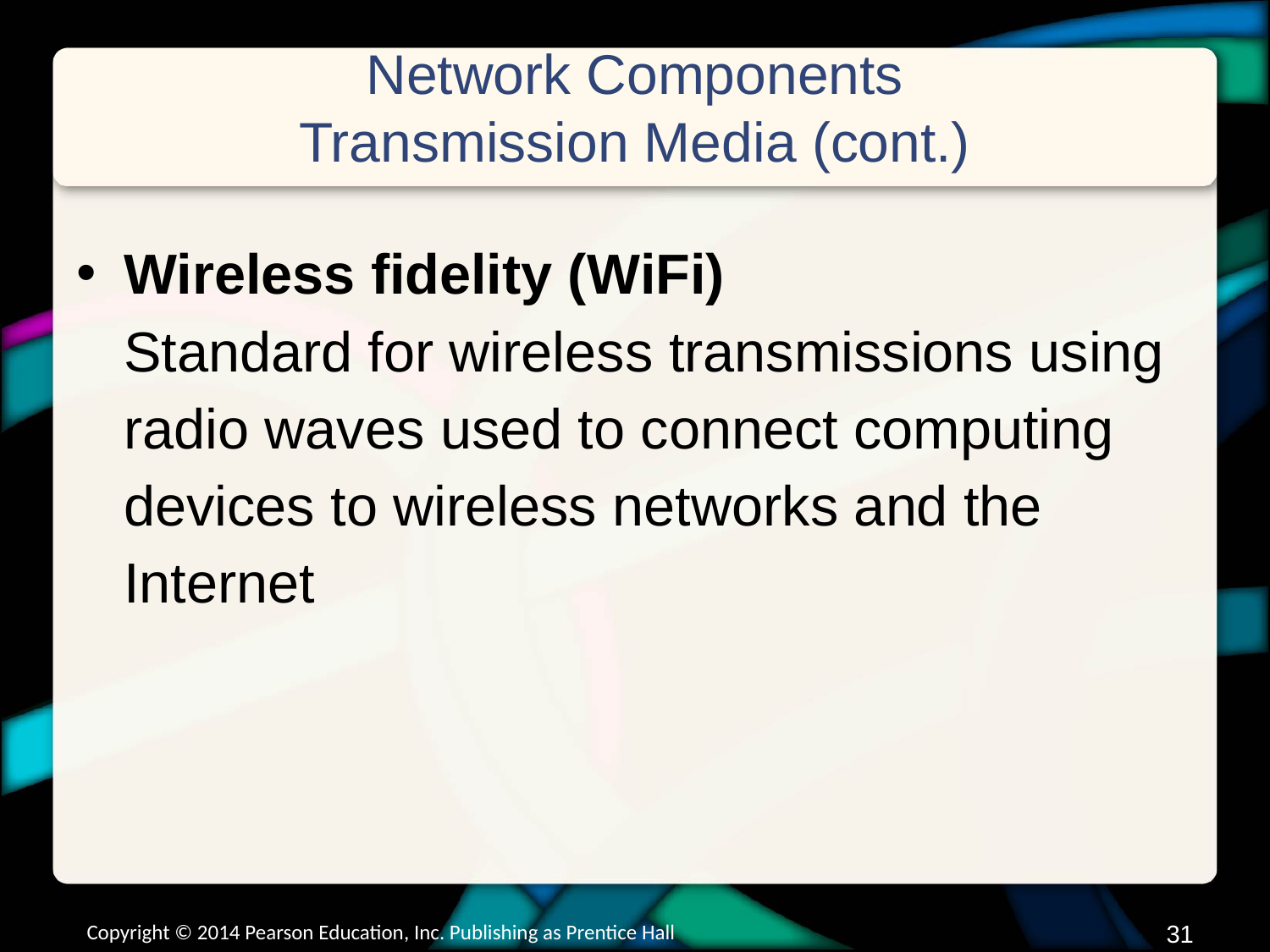

# Network Components Transmission Media (cont.)
Wireless fidelity (WiFi)
Standard for wireless transmissions using radio waves used to connect computing devices to wireless networks and the Internet
Copyright © 2014 Pearson Education, Inc. Publishing as Prentice Hall
31